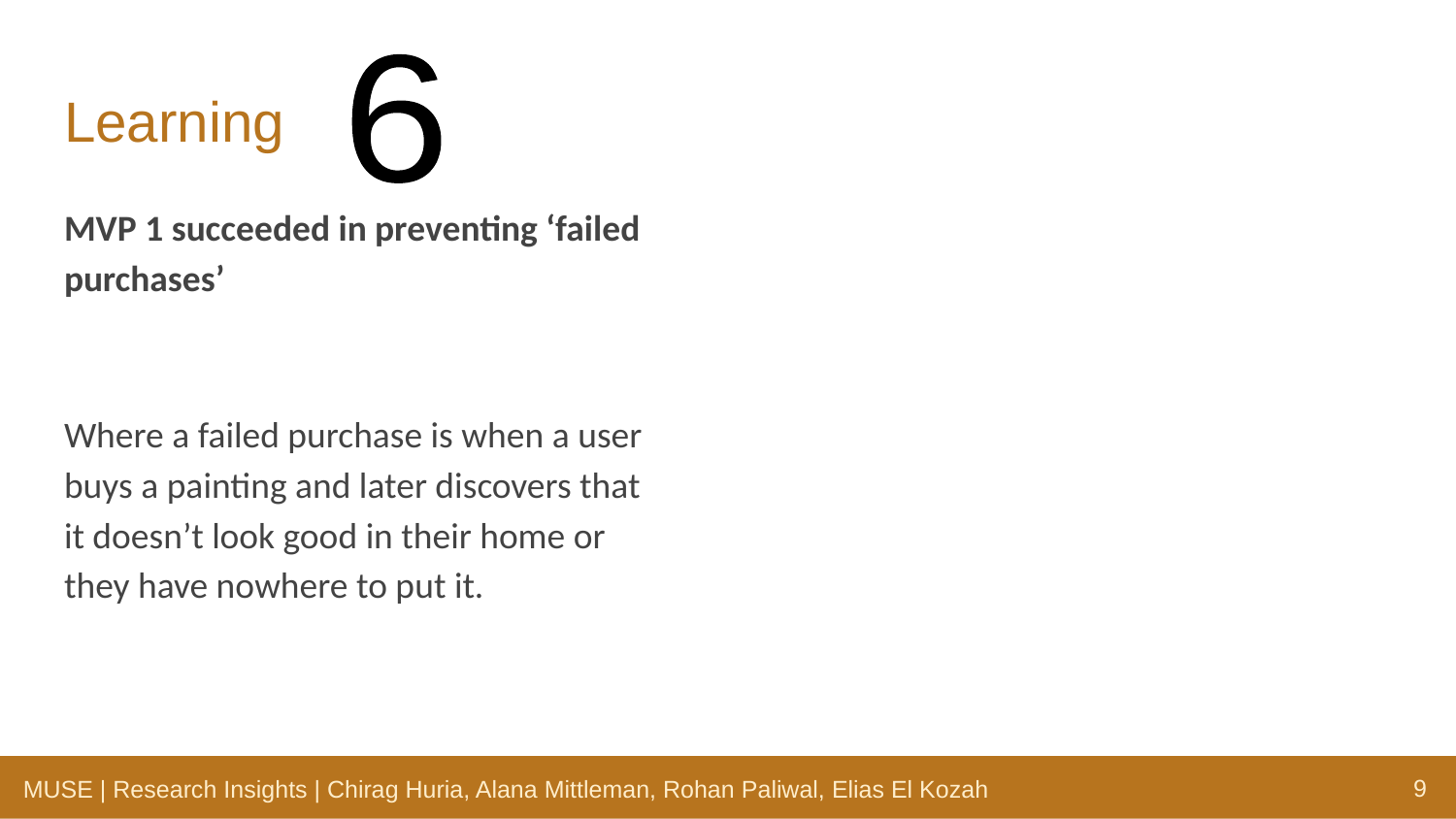

6
# Learning
MVP 1 succeeded in preventing ‘failed purchases’
Where a failed purchase is when a user buys a painting and later discovers that it doesn’t look good in their home or they have nowhere to put it.
9